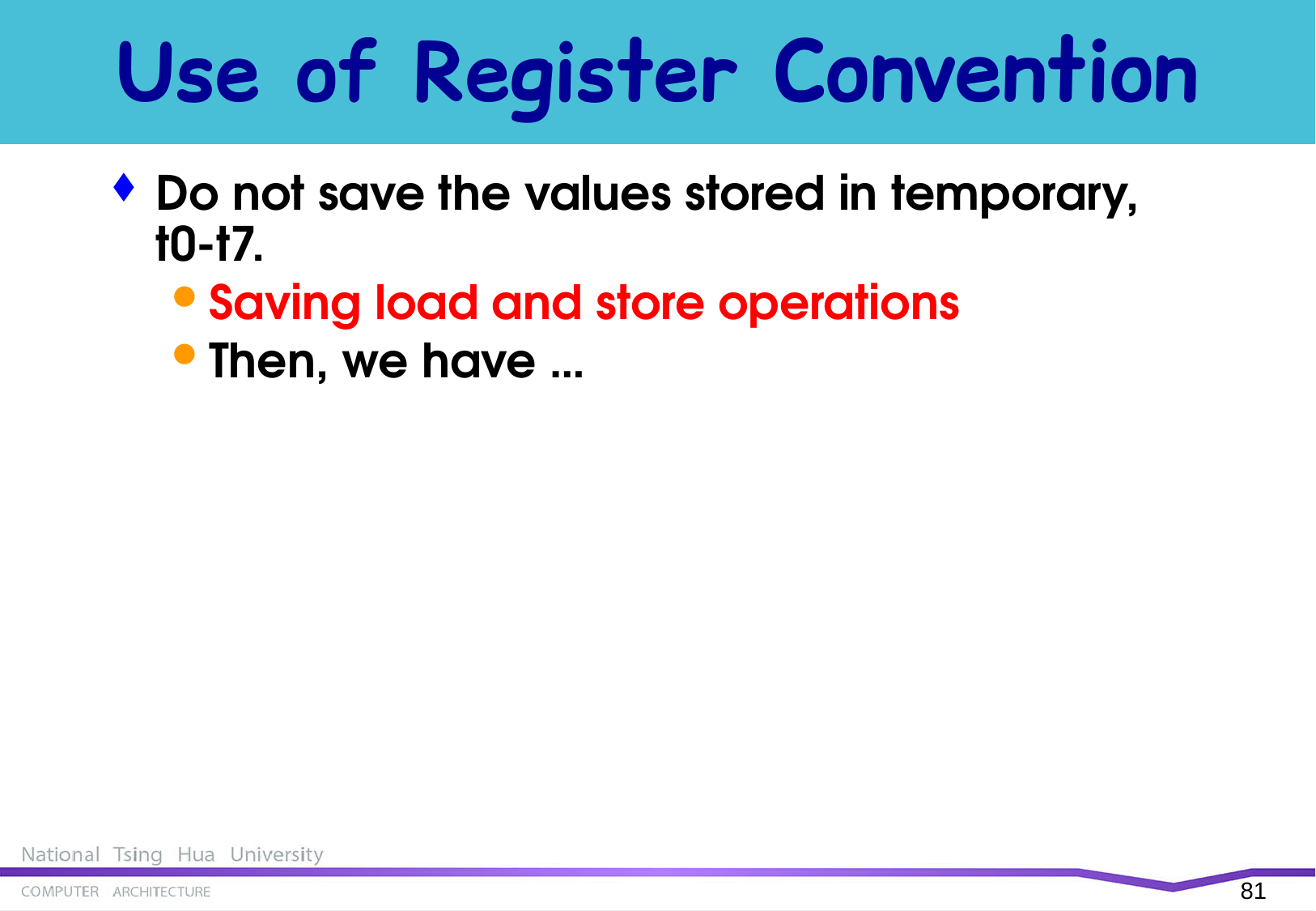

# Use of Register Convention
Do not save the values stored in temporary, t0-t7.
Saving load and store operations
Then, we have …
81